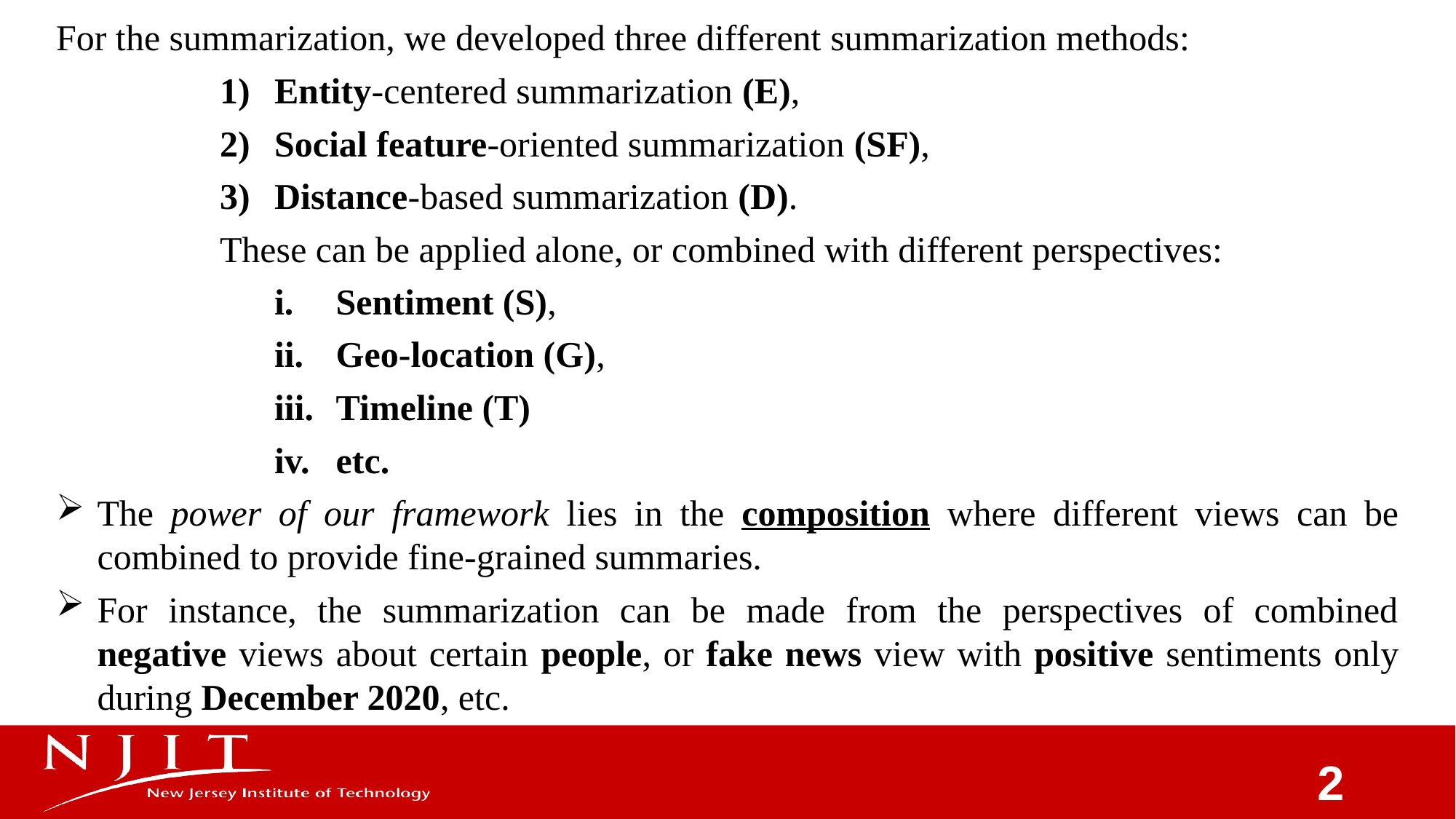

For the summarization, we developed three different summarization methods:
Entity-centered summarization (E),
Social feature-oriented summarization (SF),
Distance-based summarization (D).
These can be applied alone, or combined with different perspectives:
Sentiment (S),
Geo-location (G),
Timeline (T)
etc.
The power of our framework lies in the composition where different views can be combined to provide fine-grained summaries.
For instance, the summarization can be made from the perspectives of combined negative views about certain people, or fake news view with positive sentiments only during December 2020, etc.
2